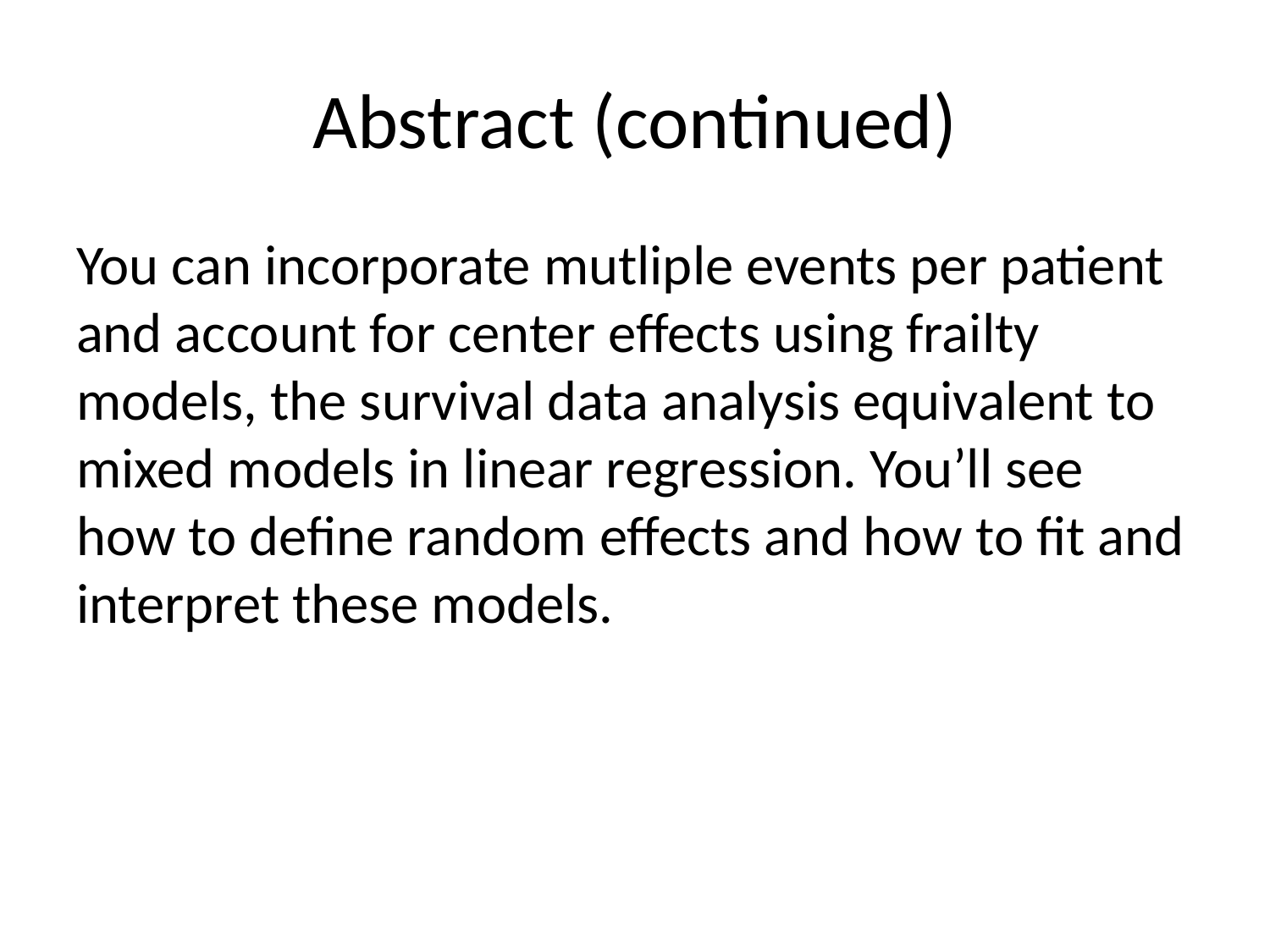

# Abstract (continued)
You can incorporate mutliple events per patient and account for center effects using frailty models, the survival data analysis equivalent to mixed models in linear regression. You’ll see how to define random effects and how to fit and interpret these models.